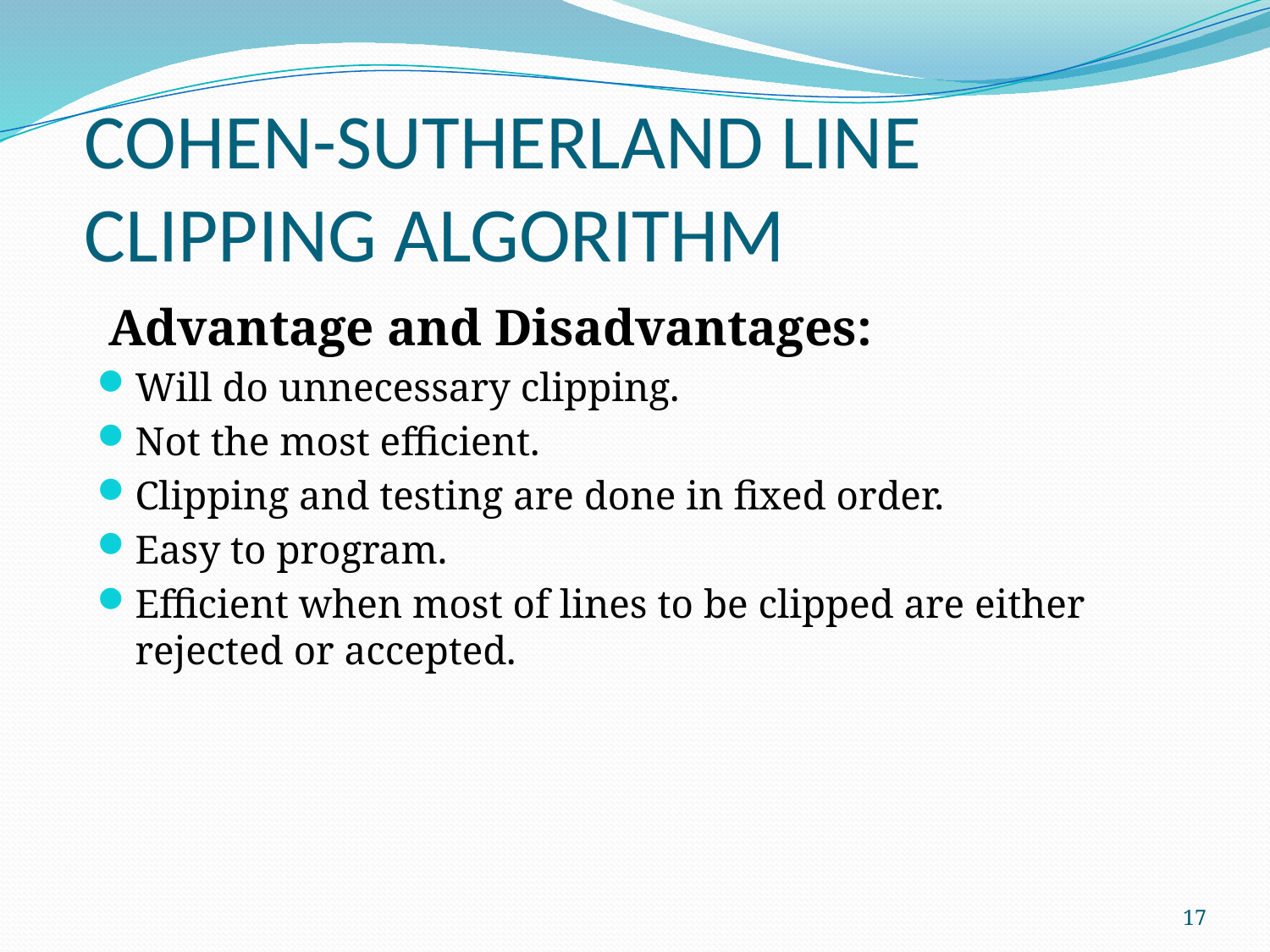

COHEN-SUTHERLAND LINE CLIPPING ALGORITHM
 Advantage and Disadvantages:
Will do unnecessary clipping.
Not the most efficient.
Clipping and testing are done in fixed order.
Easy to program.
Efficient when most of lines to be clipped are either rejected or accepted.

17